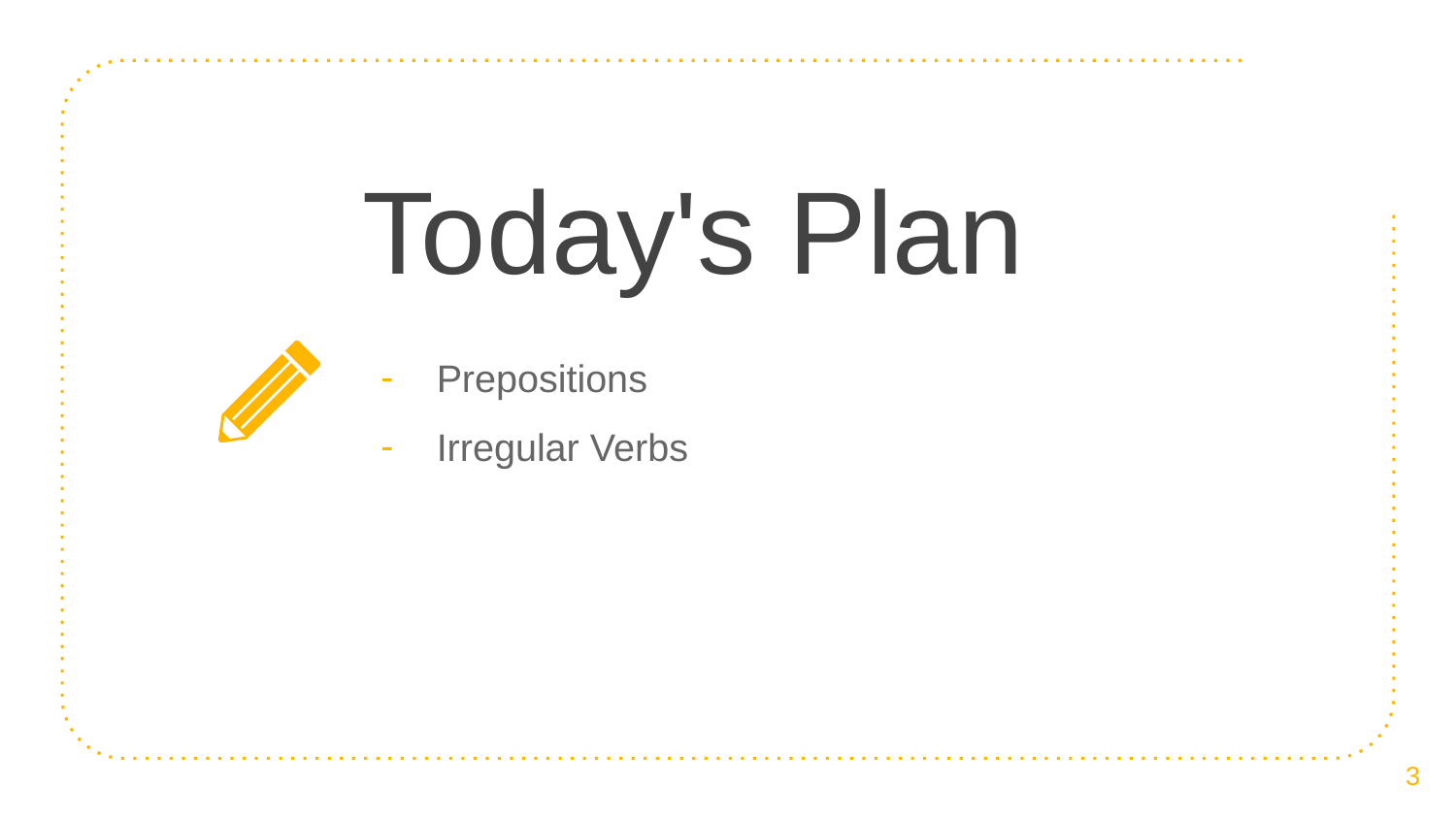

# Today's Plan
Prepositions
Irregular Verbs

3